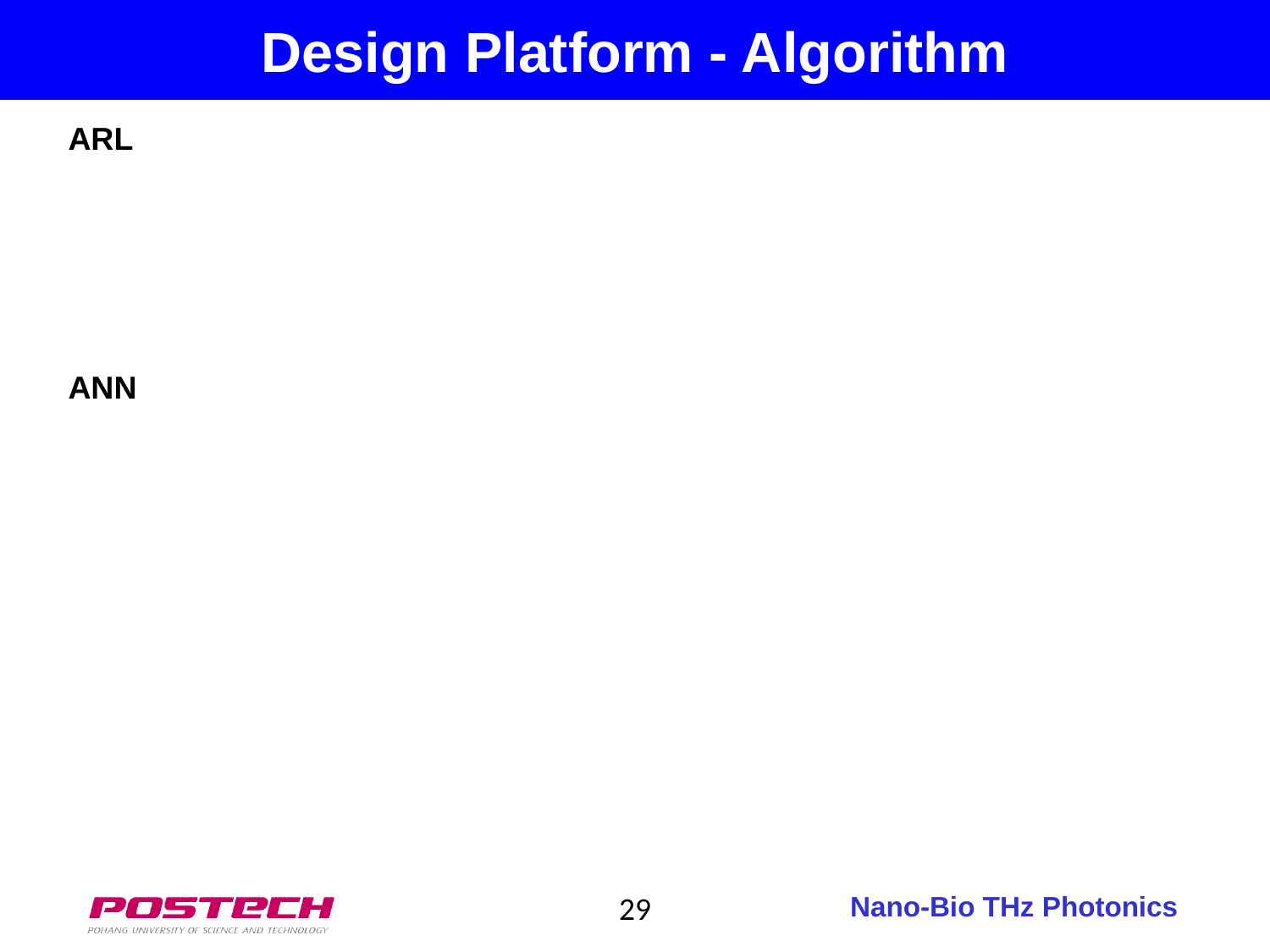

Design Platform - Algorithm
ARL
ANN
29